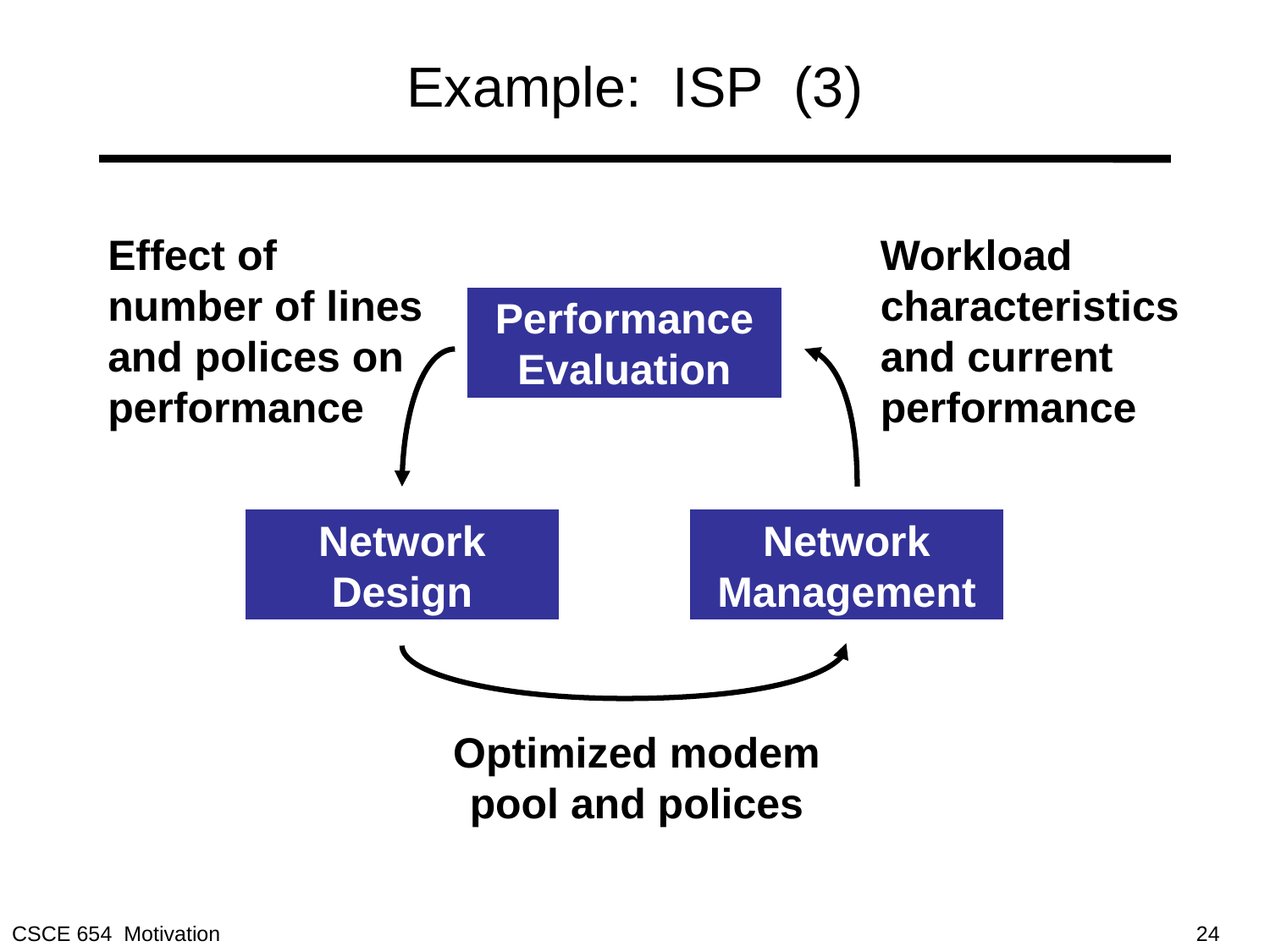

# Example:  ISP  (3)
Effect of number of lines and polices on performance
Workload characteristics and current performance
Performance
Evaluation

Network
Design
Network
Management
Optimized modem pool and polices